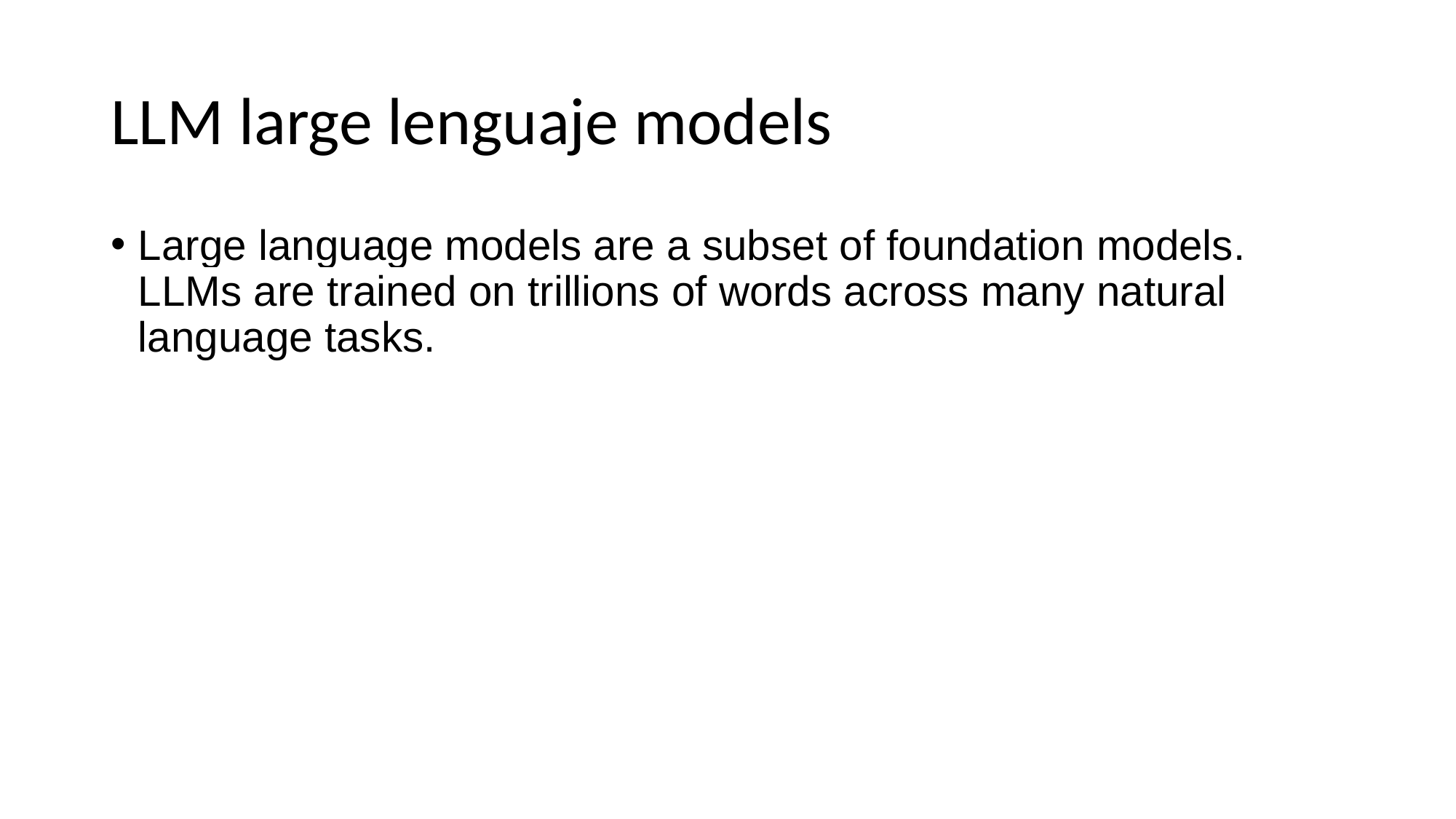

# LLM large lenguaje models
Large language models are a subset of foundation models. LLMs are trained on trillions of words across many natural language tasks.